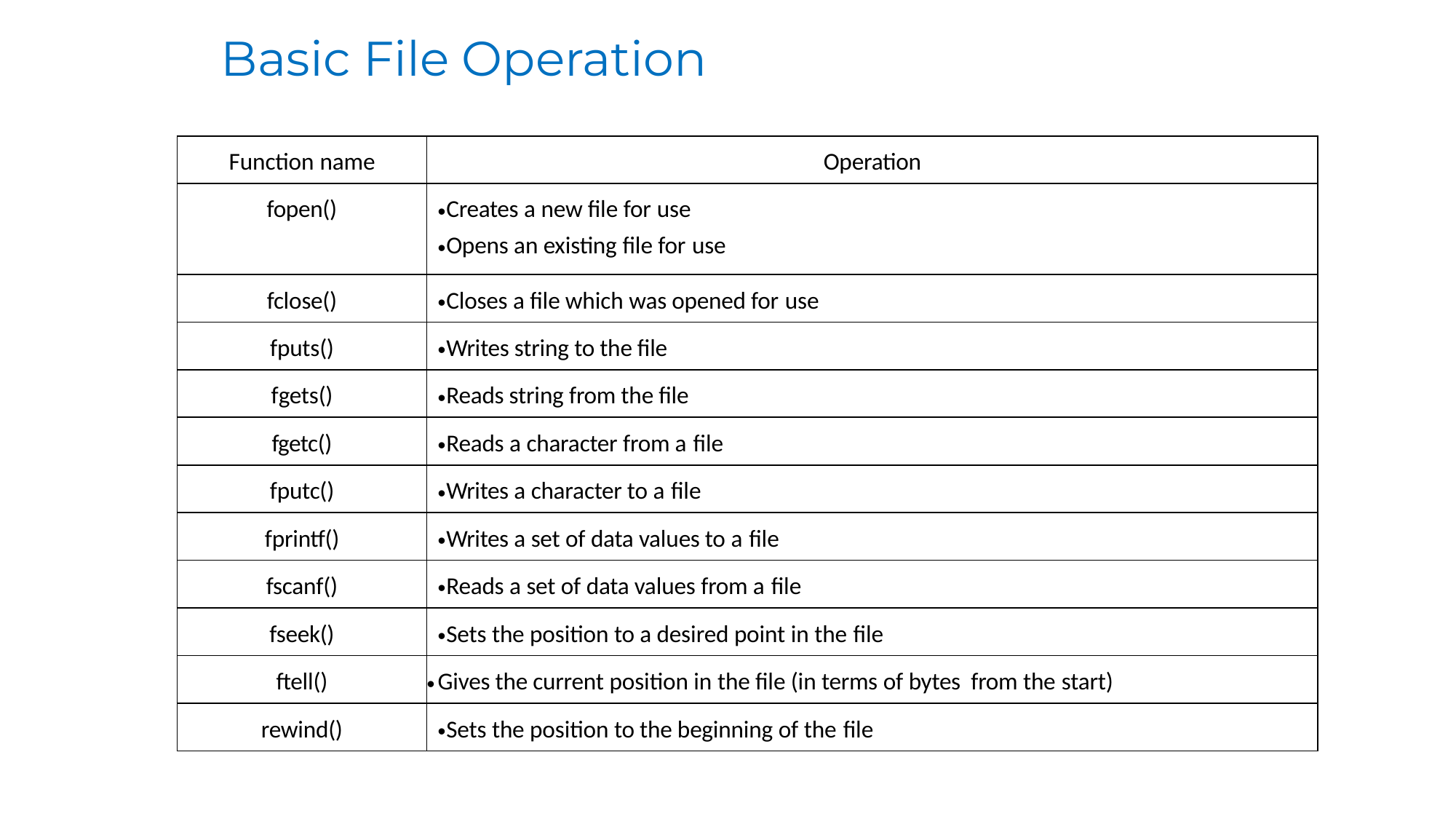

Basic File Operation
| Function name | Operation |
| --- | --- |
| fopen() | Creates a new file for use Opens an existing file for use |
| fclose() | Closes a file which was opened for use |
| fputs() | Writes string to the file |
| fgets() | Reads string from the file |
| fgetc() | Reads a character from a file |
| fputc() | Writes a character to a file |
| fprintf() | Writes a set of data values to a file |
| fscanf() | Reads a set of data values from a file |
| fseek() | Sets the position to a desired point in the file |
| ftell() | Gives the current position in the file (in terms of bytes from the start) |
| rewind() | Sets the position to the beginning of the file |